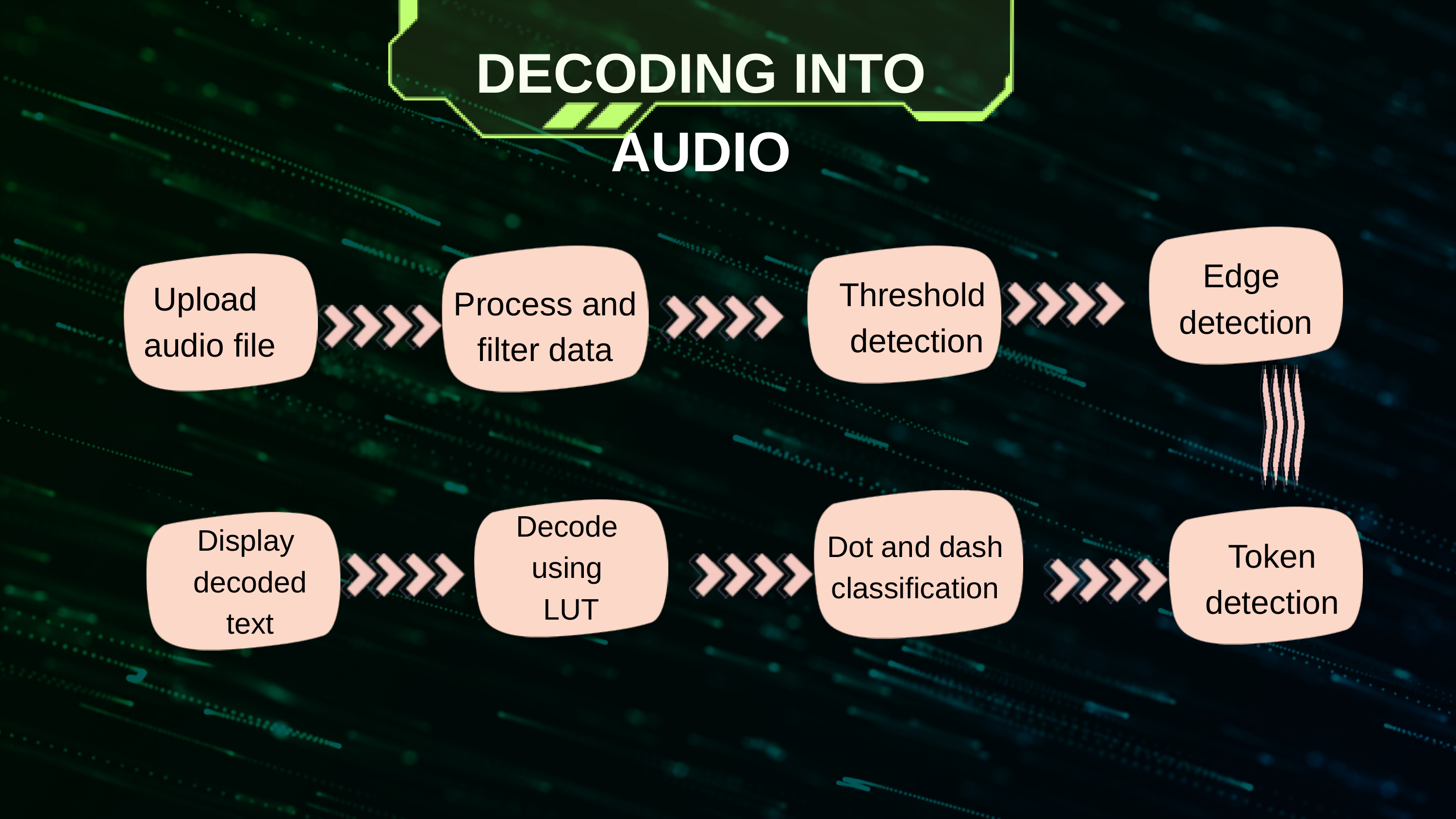

DECODING INTO AUDIO

Edge
detection

Threshold
detection
Upload
audio file
Process and
filter data

Decode
using
LUT

Display
decoded
text
Dot and dash
 classification
Token
detection